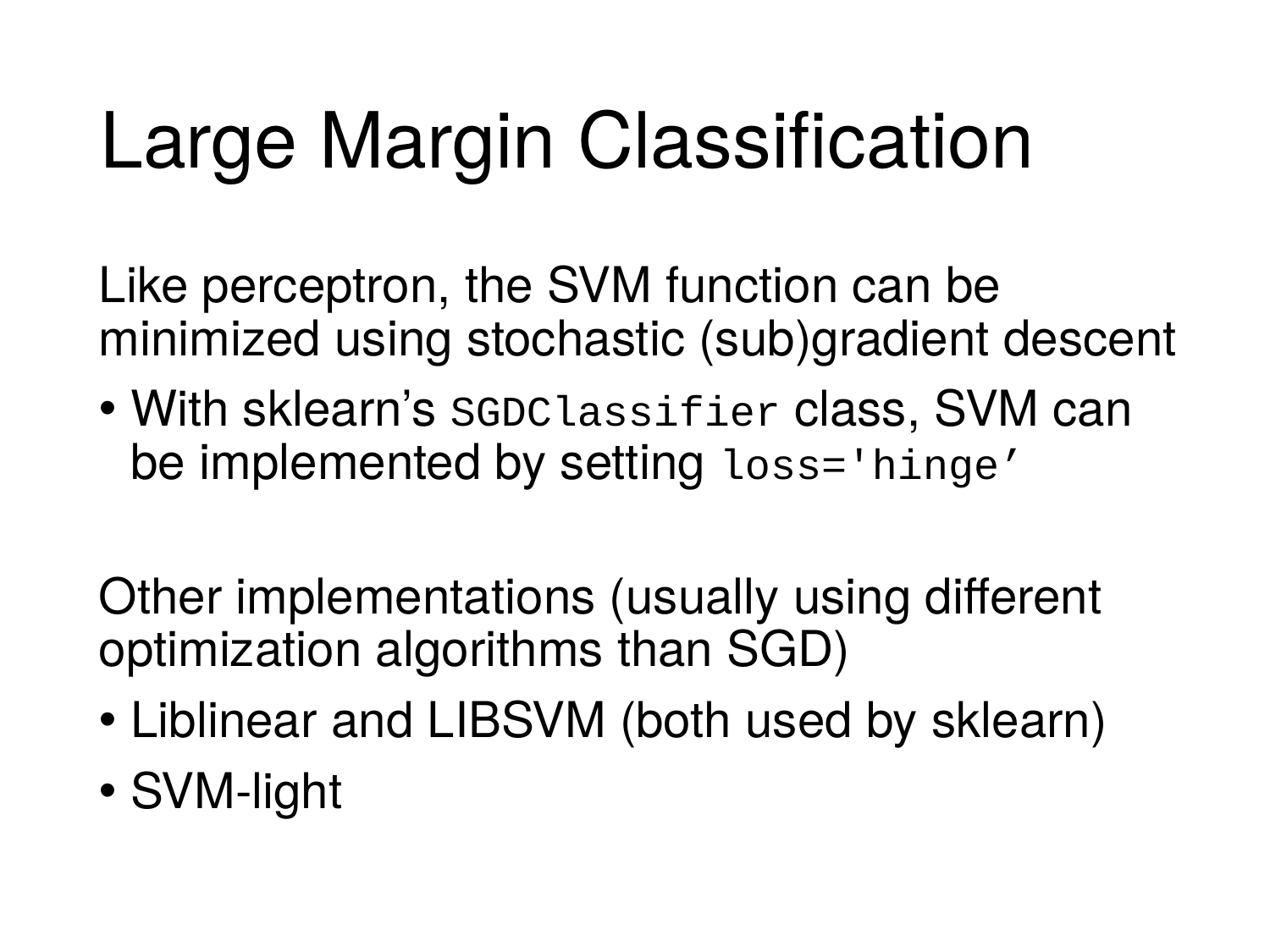

# Large Margin Classification
Like perceptron, the SVM function can be minimized using stochastic (sub)gradient descent
With sklearn’s SGDClassifier class, SVM can be implemented by setting loss='hinge’

Other implementations (usually using different optimization algorithms than SGD)
Liblinear and LIBSVM (both used by sklearn)
SVM-light